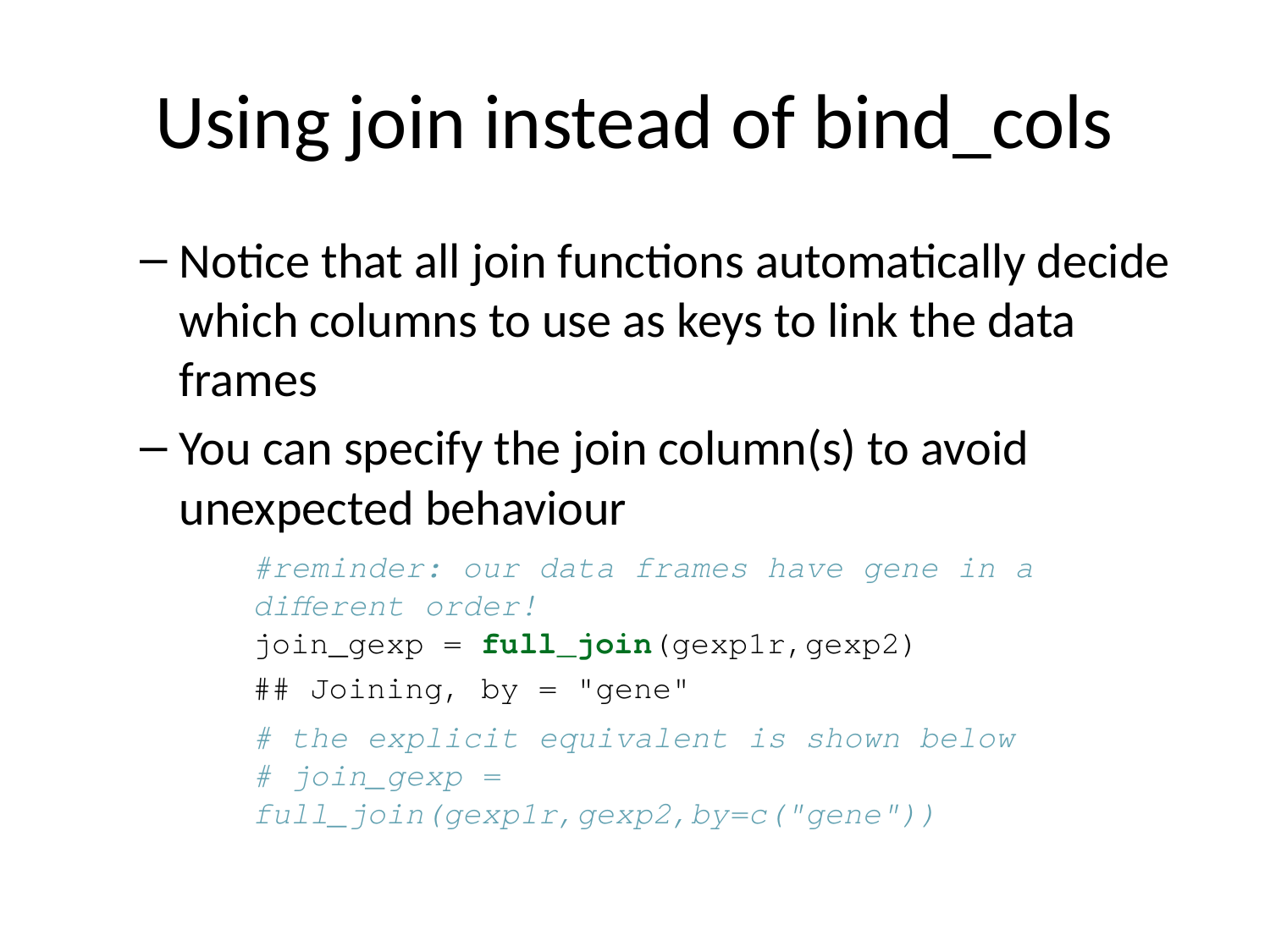

# Using join instead of bind_cols
Notice that all join functions automatically decide which columns to use as keys to link the data frames
You can specify the join column(s) to avoid unexpected behaviour
#reminder: our data frames have gene in a different order!
join_gexp = full_join(gexp1r,gexp2)
## Joining, by = "gene"
# the explicit equivalent is shown below # join_gexp = full_join(gexp1r,gexp2,by=c("gene"))